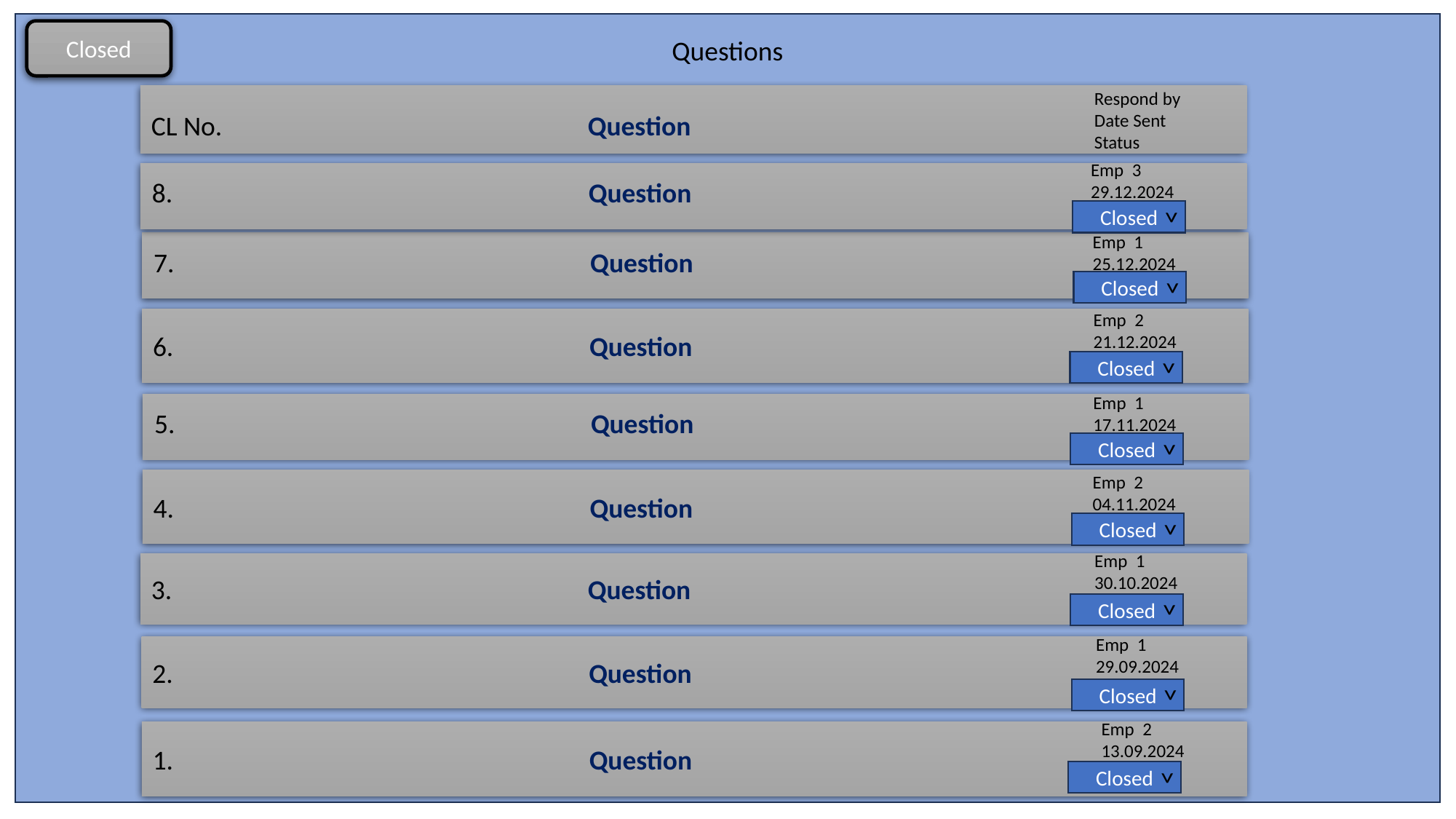

Closed
Questions
Respond by
Date Sent
Status

CL No.				Question
Emp  3
29.12.2024

8.				Question
^
Closed
Emp  1
25.12.2024

7.				Question
^
Closed
Emp  2
21.12.2024
6.				Question
^
Closed
Emp  1
17.11.2024

5.				Question
^
Closed
Emp  2
04.11.2024
4.				Question
^
Closed
Emp  1
30.10.2024
3.				Question
^
Closed
Emp  1
29.09.2024
2.				Question
^
Closed
Emp  2
13.09.2024
1.				Question
^
Closed